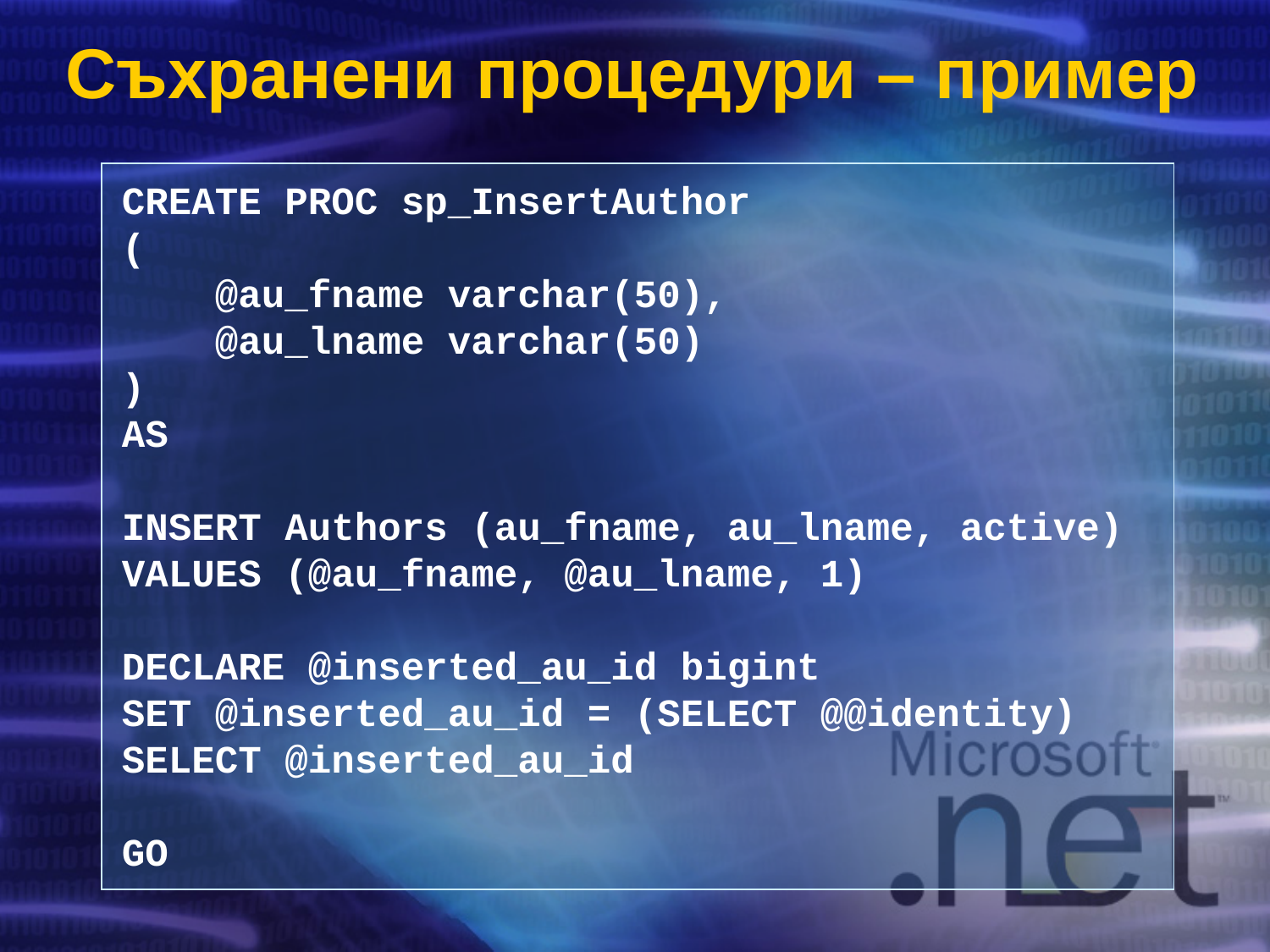

# Съхранени процедури – пример
CREATE PROC sp_InsertAuthor
(
    @au_fname varchar(50),
    @au_lname varchar(50)
)
AS

INSERT Authors (au_fname, au_lname, active)
VALUES (@au_fname, @au_lname, 1)

DECLARE @inserted_au_id bigint
SET @inserted_au_id = (SELECT @@identity)
SELECT @inserted_au_id

GO